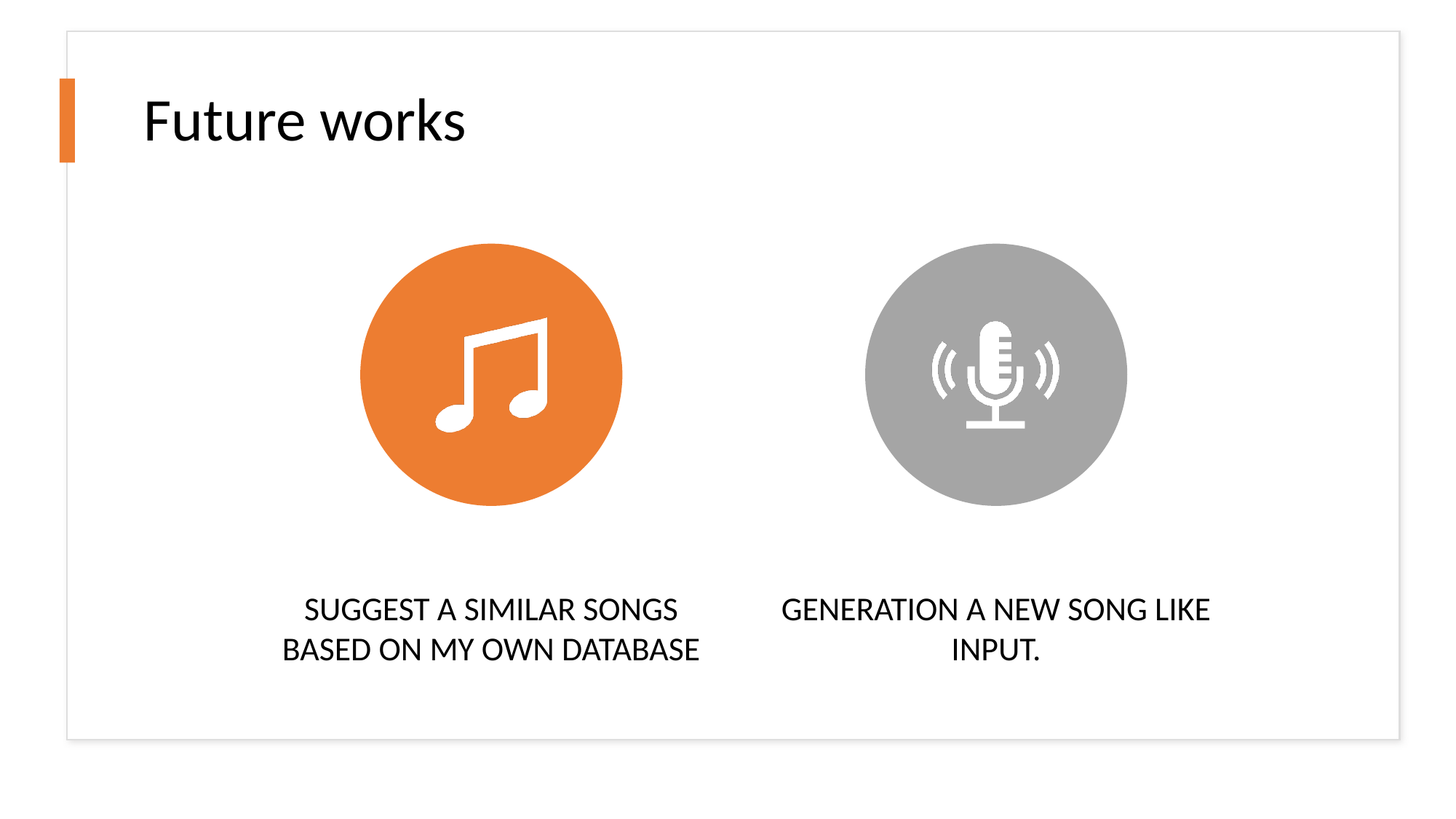

# Future works

Suggest a similar songs based on my own database
Generation a new song like input.